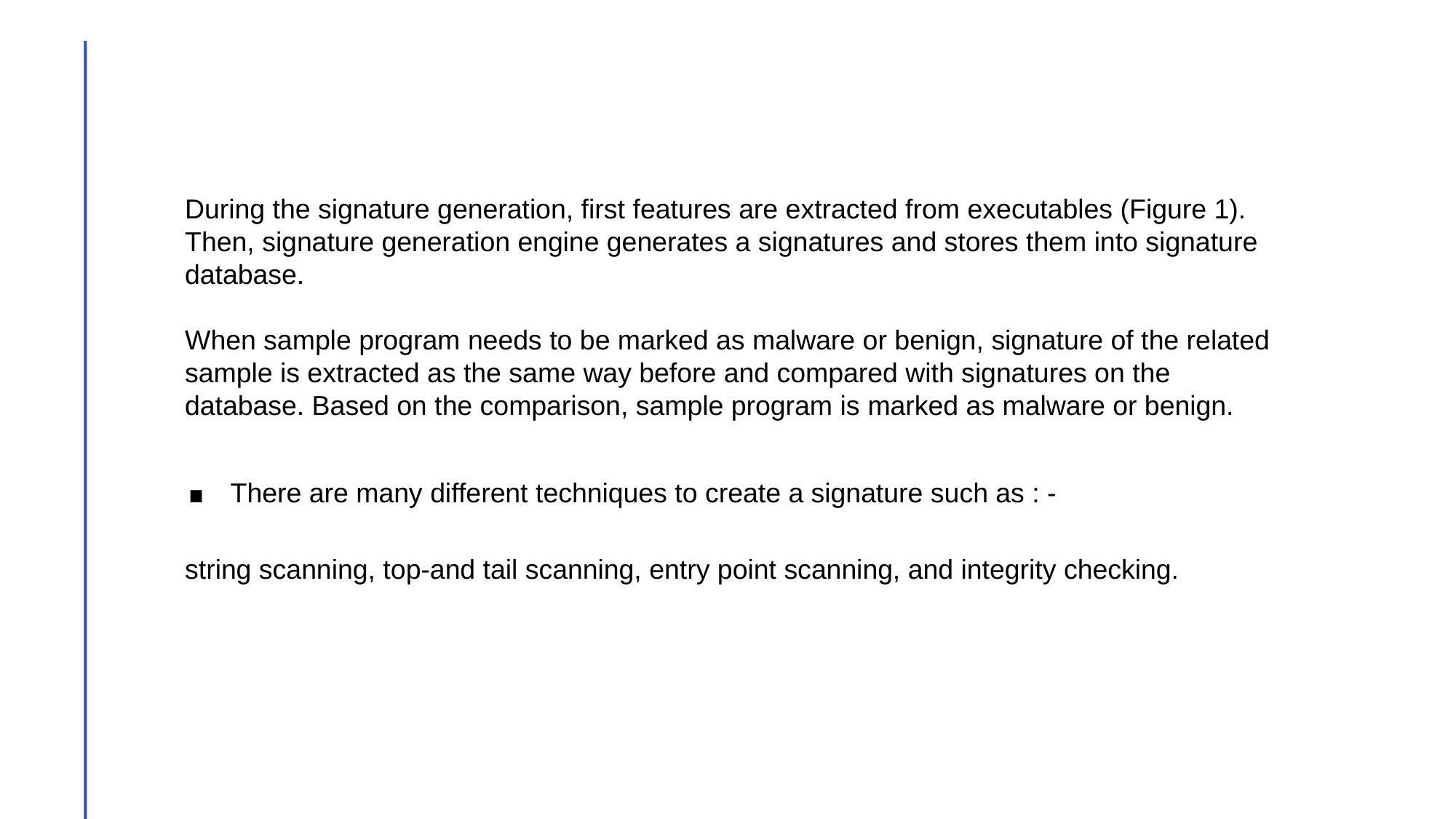

During the signature generation, first features are extracted from executables (Figure 1). Then, signature generation engine generates a signatures and stores them into signature database.

When sample program needs to be marked as malware or benign, signature of the related sample is extracted as the same way before and compared with signatures on the database. Based on the comparison, sample program is marked as malware or benign.
. There are many different techniques to create a signature such as : -

string scanning, top-and tail scanning, entry point scanning, and integrity checking.